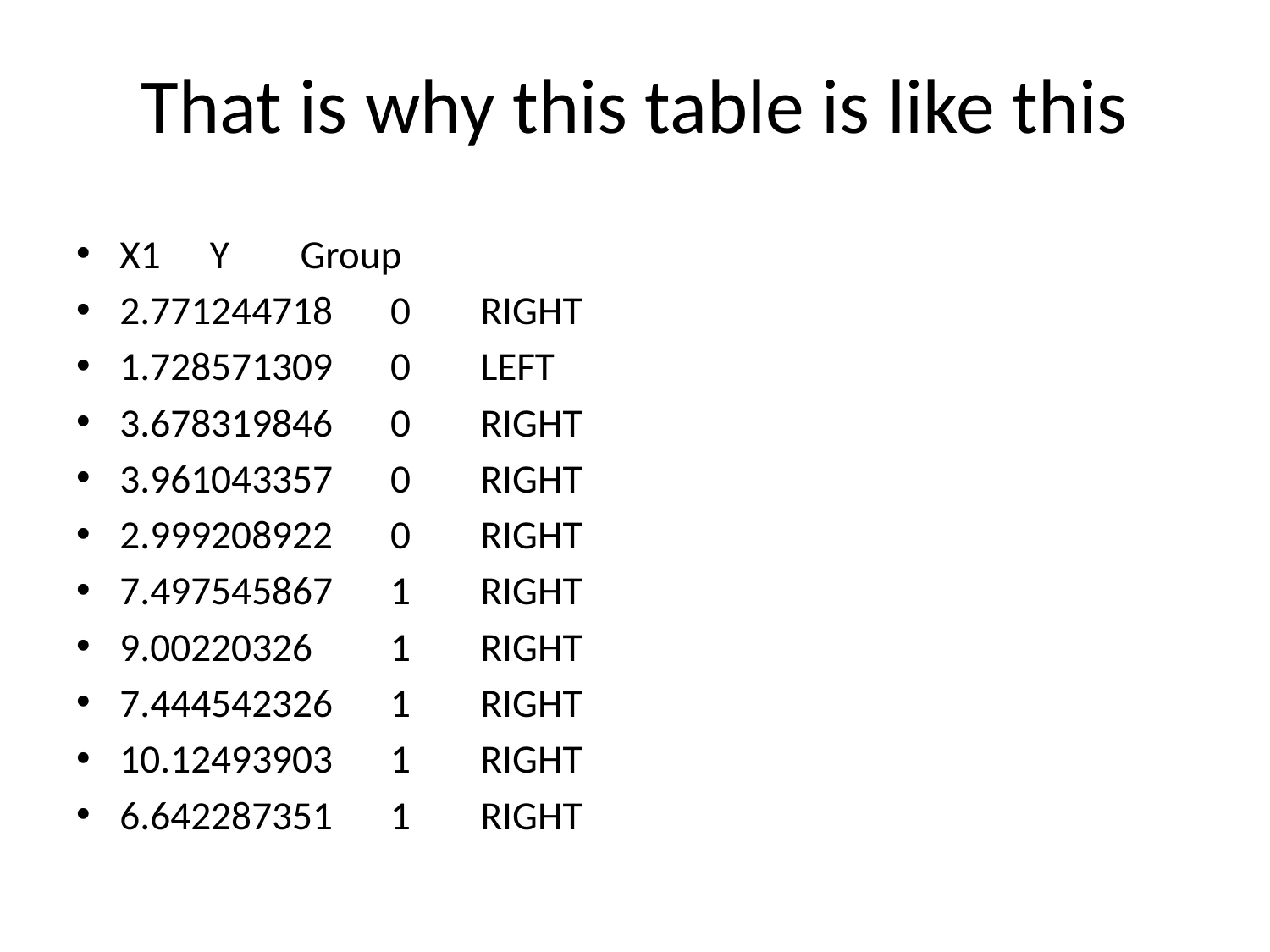

# That is why this table is like this
X1 				Y 	Group
2.771244718 		0 	RIGHT
1.728571309 		0 	LEFT
3.678319846 		0 	RIGHT
3.961043357 		0 	RIGHT
2.999208922 		0 	RIGHT
7.497545867 		1 	RIGHT
9.00220326 		1 	RIGHT
7.444542326 		1 	RIGHT
10.12493903 		1 	RIGHT
6.642287351 		1 	RIGHT